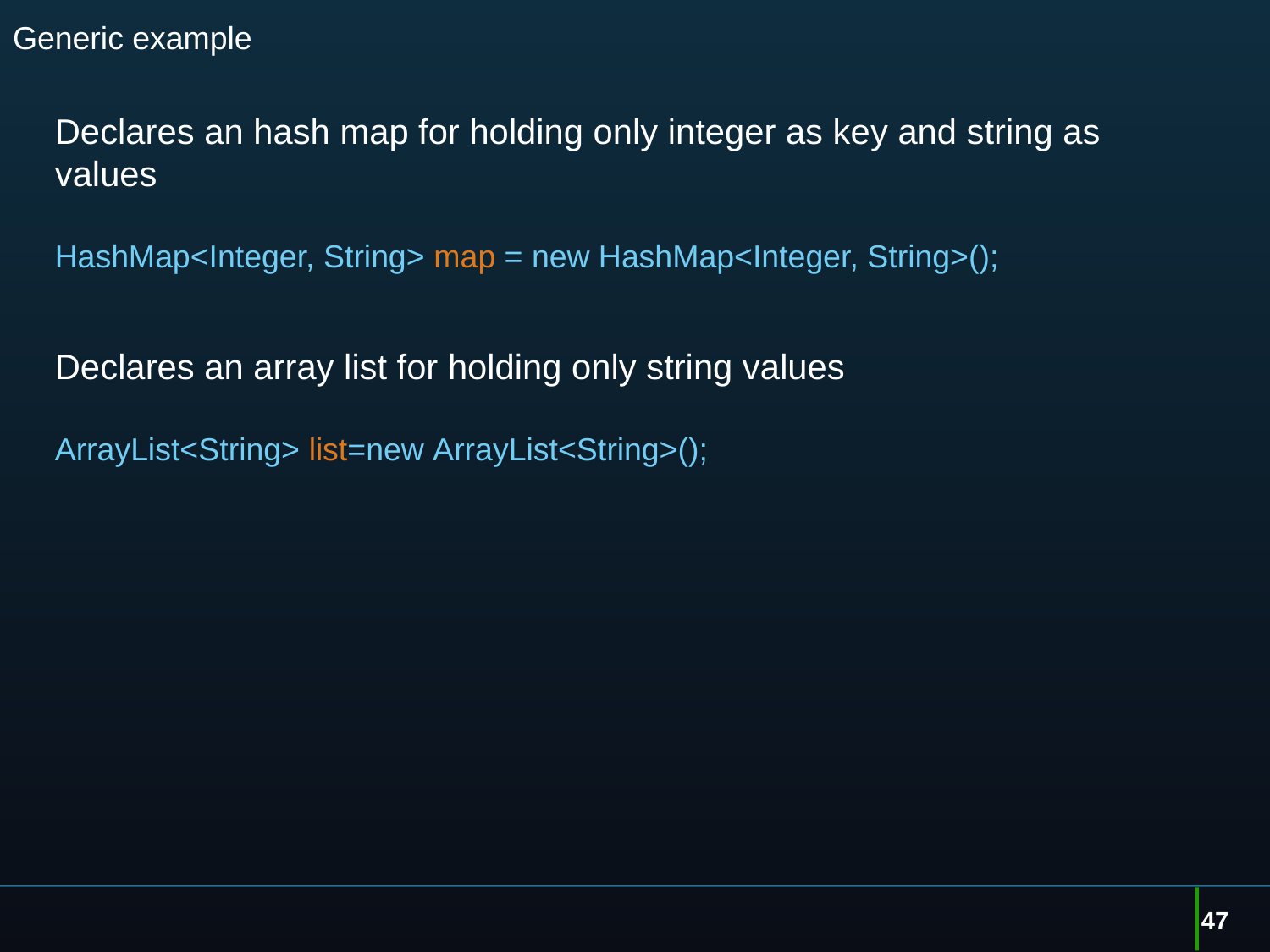

# Generic example
Declares an hash map for holding only integer as key and string as values

HashMap<Integer, String> map = new HashMap<Integer, String>();
Declares an array list for holding only string values

ArrayList<String> list=new ArrayList<String>();
47